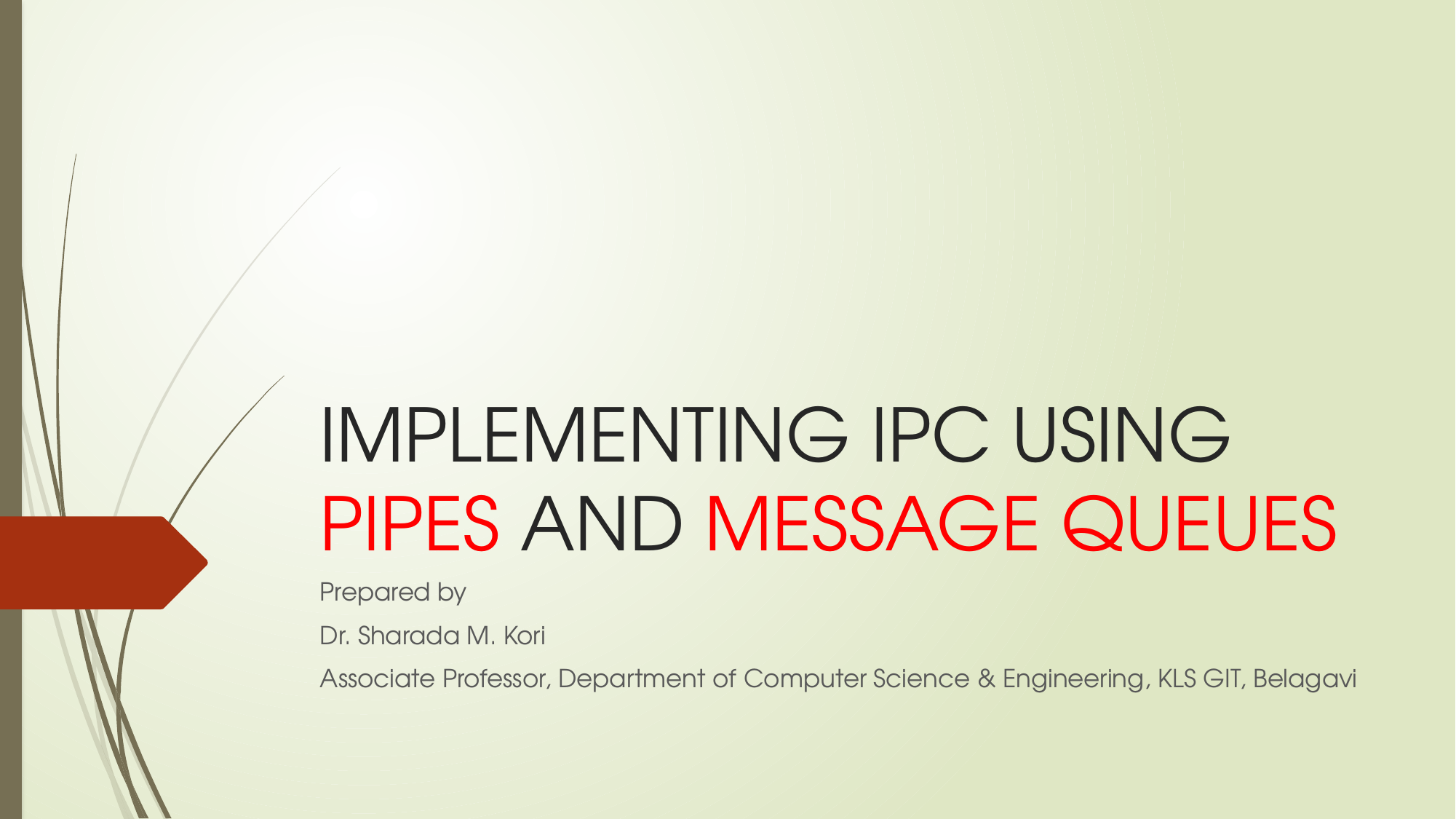

# IMPLEMENTING IPC USING PIPES AND MESSAGE QUEUES
Prepared by
Dr. Sharada M. Kori
Associate Professor, Department of Computer Science & Engineering, KLS GIT, Belagavi